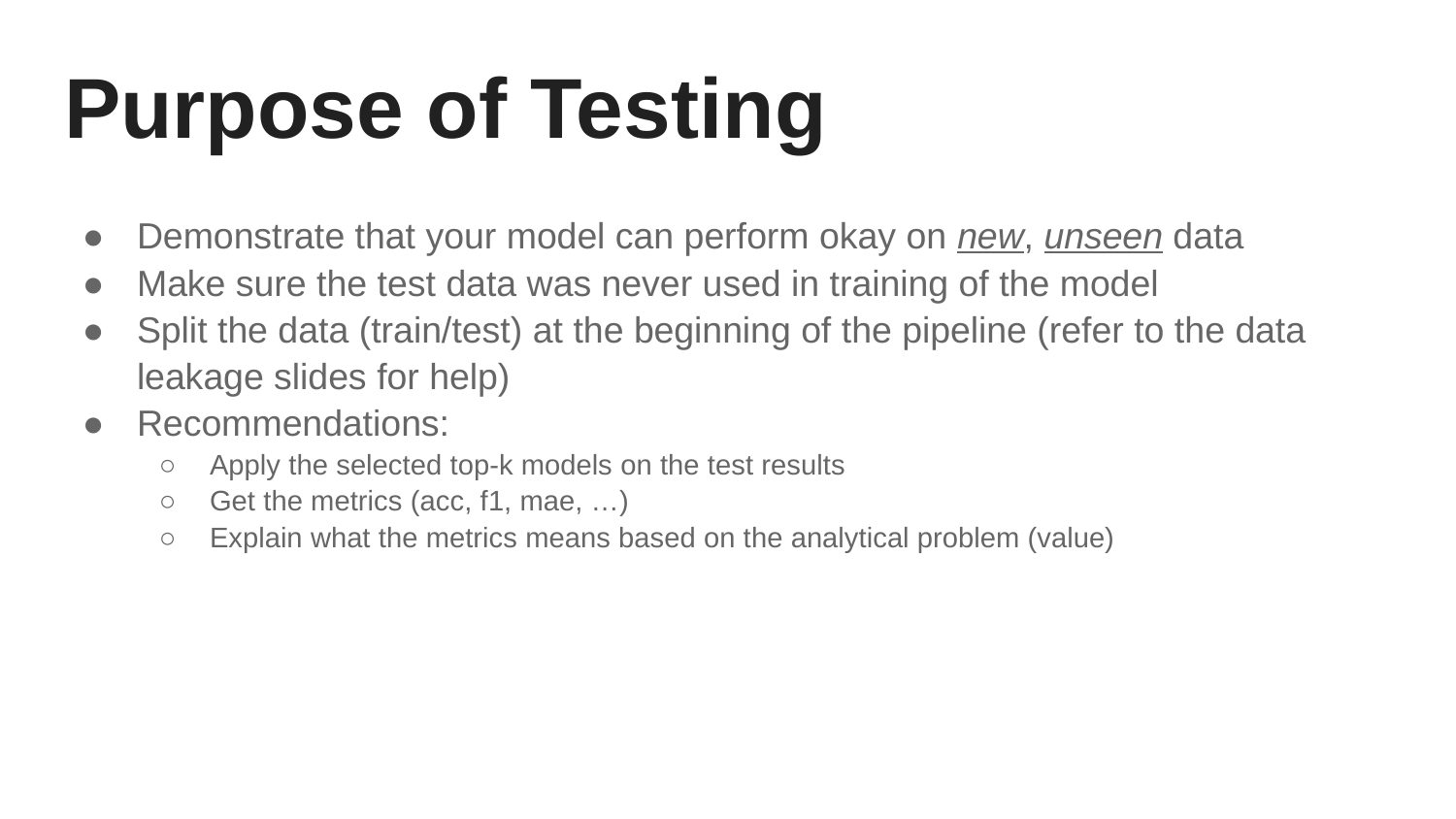

# Purpose of Testing
Demonstrate that your model can perform okay on new, unseen data
Make sure the test data was never used in training of the model
Split the data (train/test) at the beginning of the pipeline (refer to the data leakage slides for help)
Recommendations:
Apply the selected top-k models on the test results
Get the metrics (acc, f1, mae, …)
Explain what the metrics means based on the analytical problem (value)